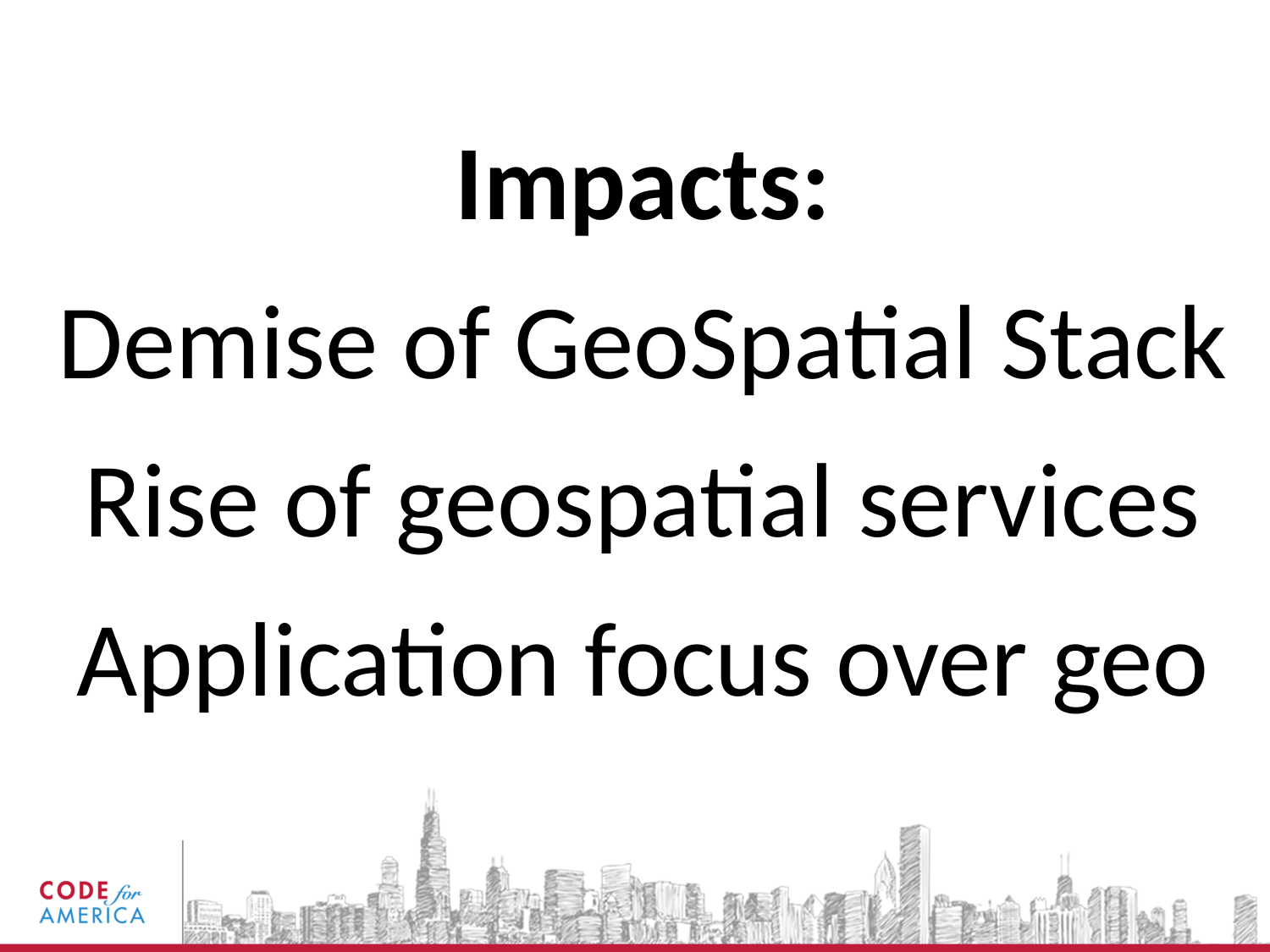

Impacts:
Demise of GeoSpatial Stack
Rise of geospatial services
Application focus over geo